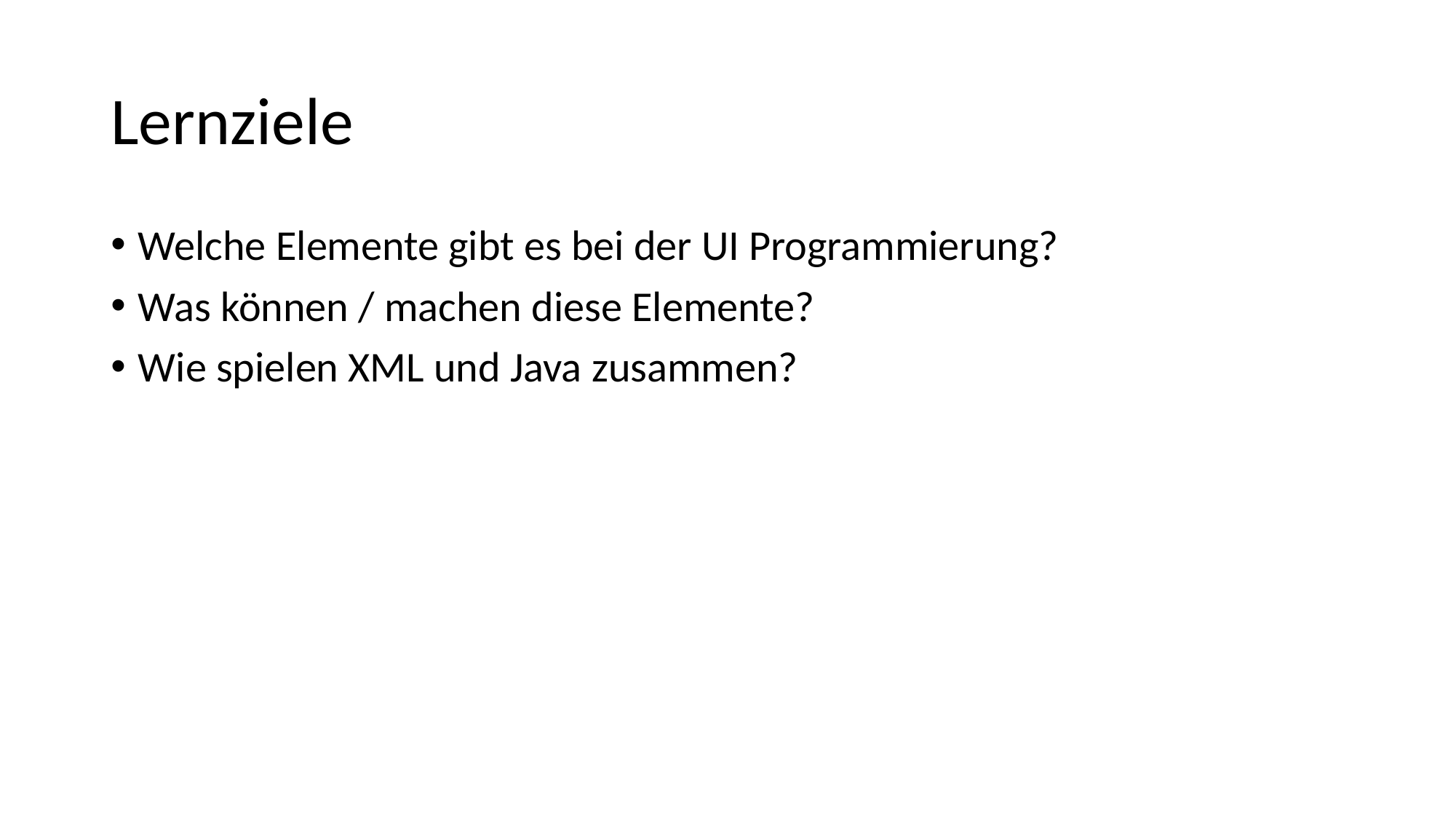

# Lernziele
Welche Elemente gibt es bei der UI Programmierung?
Was können / machen diese Elemente?
Wie spielen XML und Java zusammen?